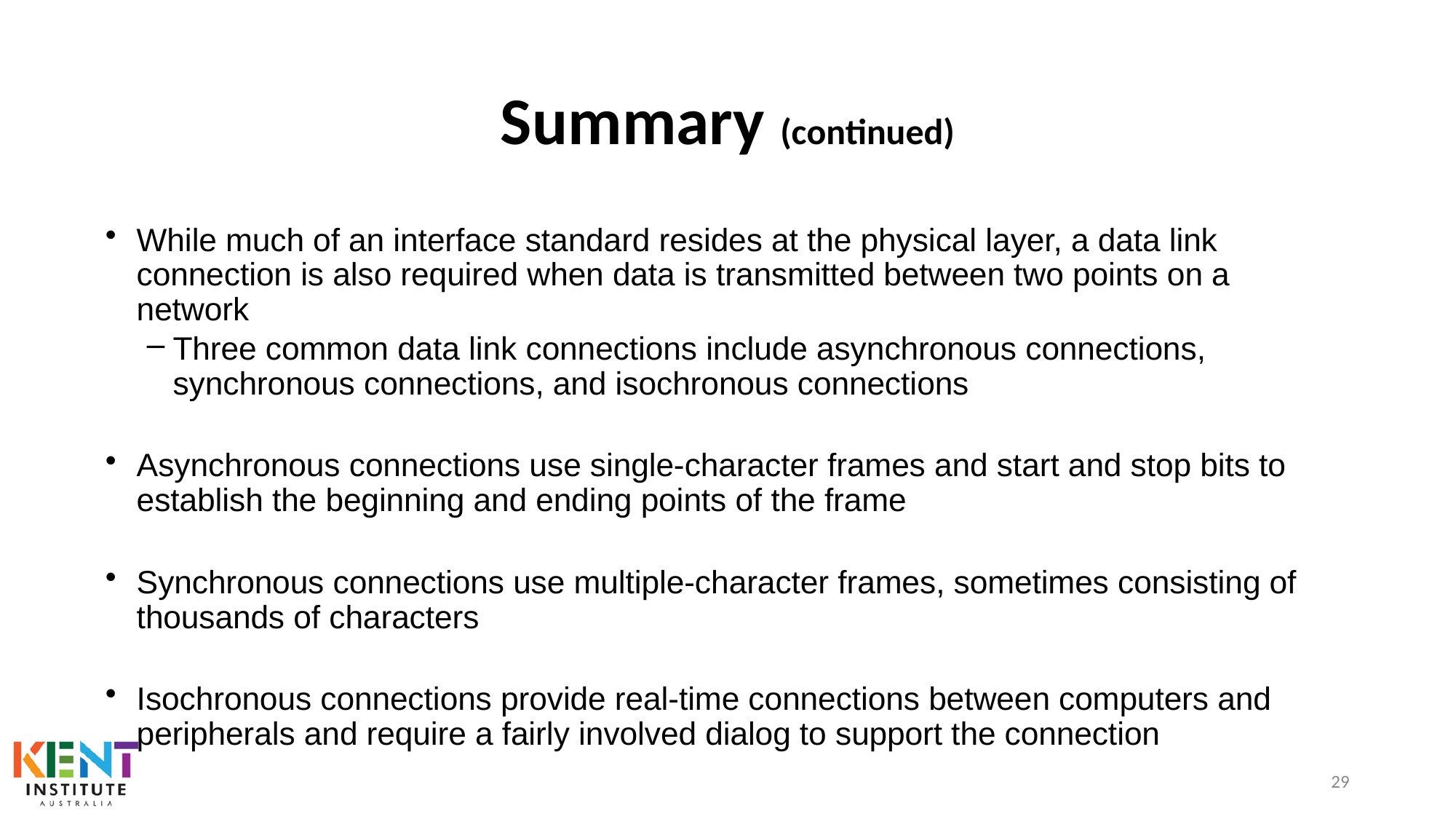

# Summary (continued)
While much of an interface standard resides at the physical layer, a data link connection is also required when data is transmitted between two points on a network
Three common data link connections include asynchronous connections, synchronous connections, and isochronous connections

Asynchronous connections use single-character frames and start and stop bits to establish the beginning and ending points of the frame

Synchronous connections use multiple-character frames, sometimes consisting of thousands of characters

Isochronous connections provide real-time connections between computers and peripherals and require a fairly involved dialog to support the connection
29